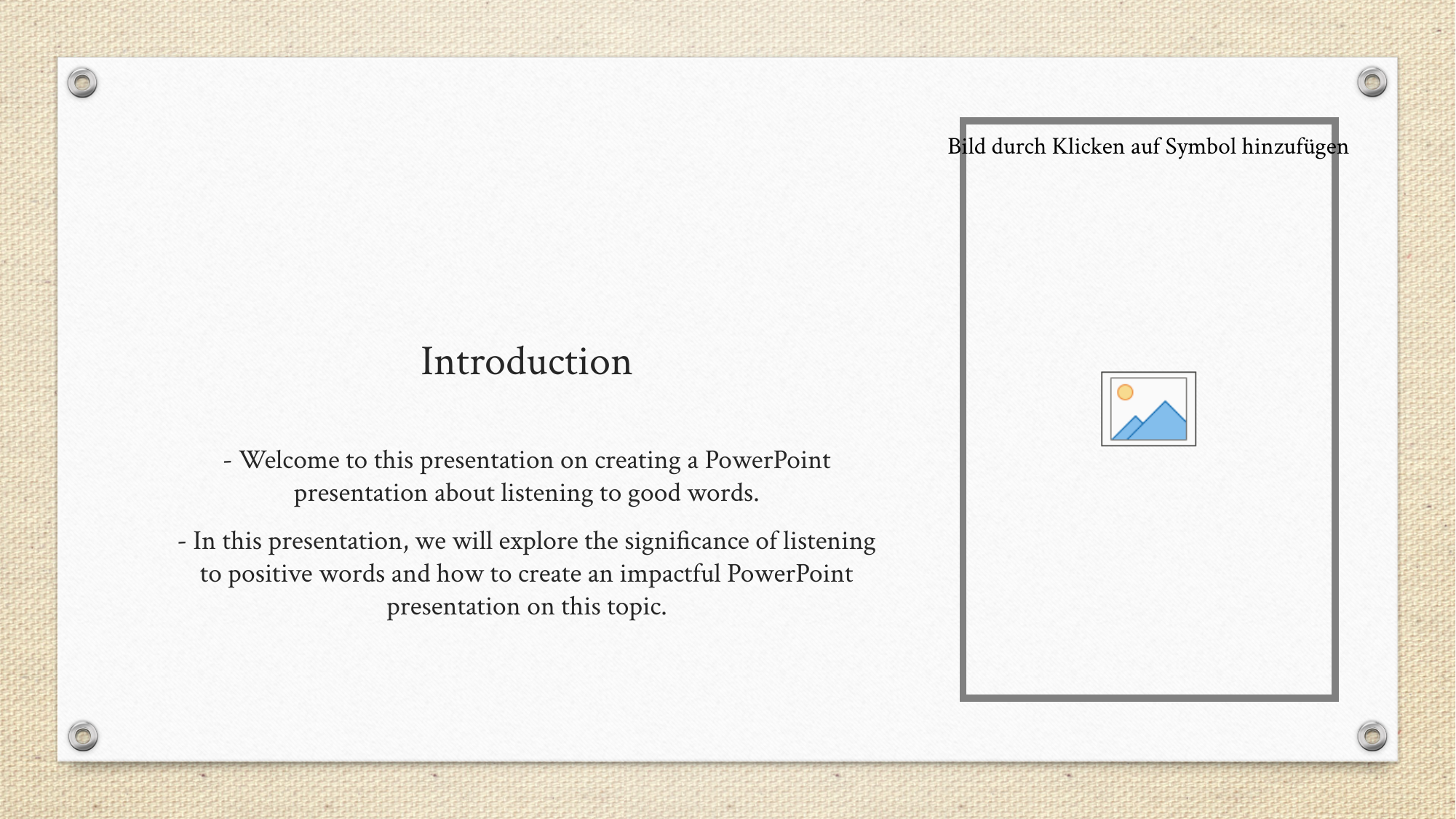

# Introduction

- Welcome to this presentation on creating a PowerPoint presentation about listening to good words.
- In this presentation, we will explore the significance of listening to positive words and how to create an impactful PowerPoint presentation on this topic.